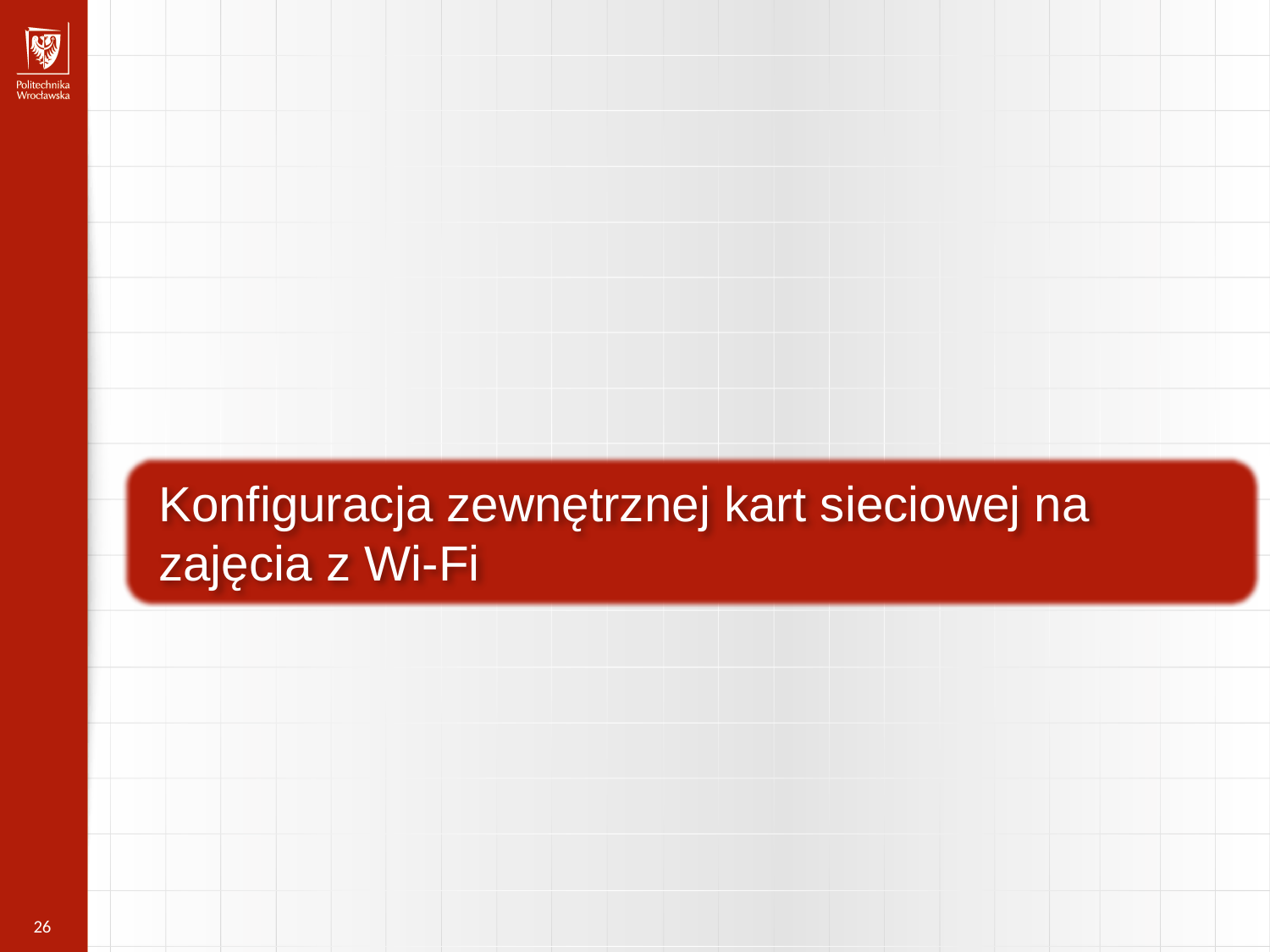

Konfiguracja zewnętrznej kart sieciowej na zajęcia z Wi-Fi